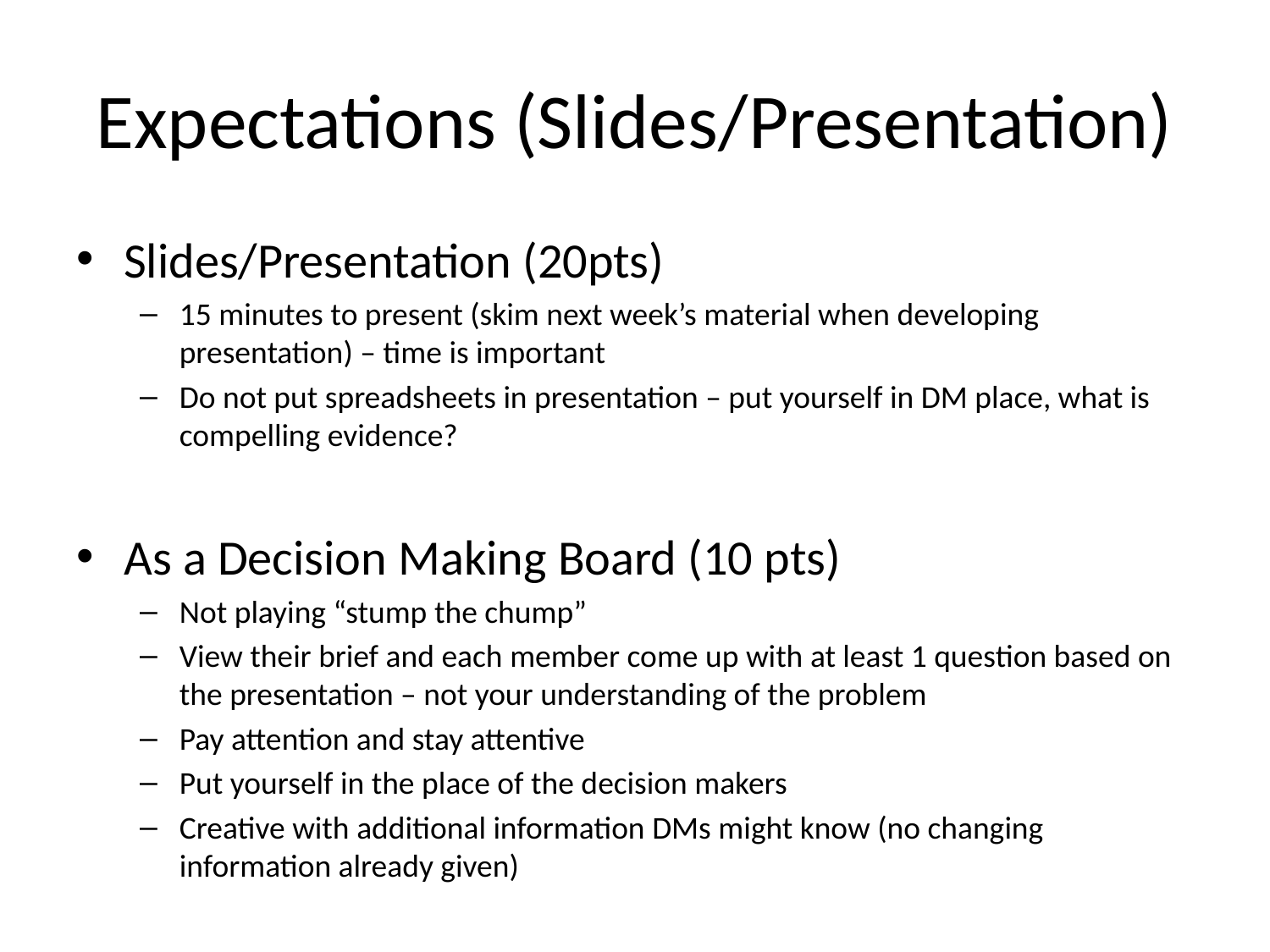

# Expectations (Slides/Presentation)
Slides/Presentation (20pts)
15 minutes to present (skim next week’s material when developing presentation) – time is important
Do not put spreadsheets in presentation – put yourself in DM place, what is compelling evidence?

As a Decision Making Board (10 pts)
Not playing “stump the chump”
View their brief and each member come up with at least 1 question based on the presentation – not your understanding of the problem
Pay attention and stay attentive
Put yourself in the place of the decision makers
Creative with additional information DMs might know (no changing information already given)